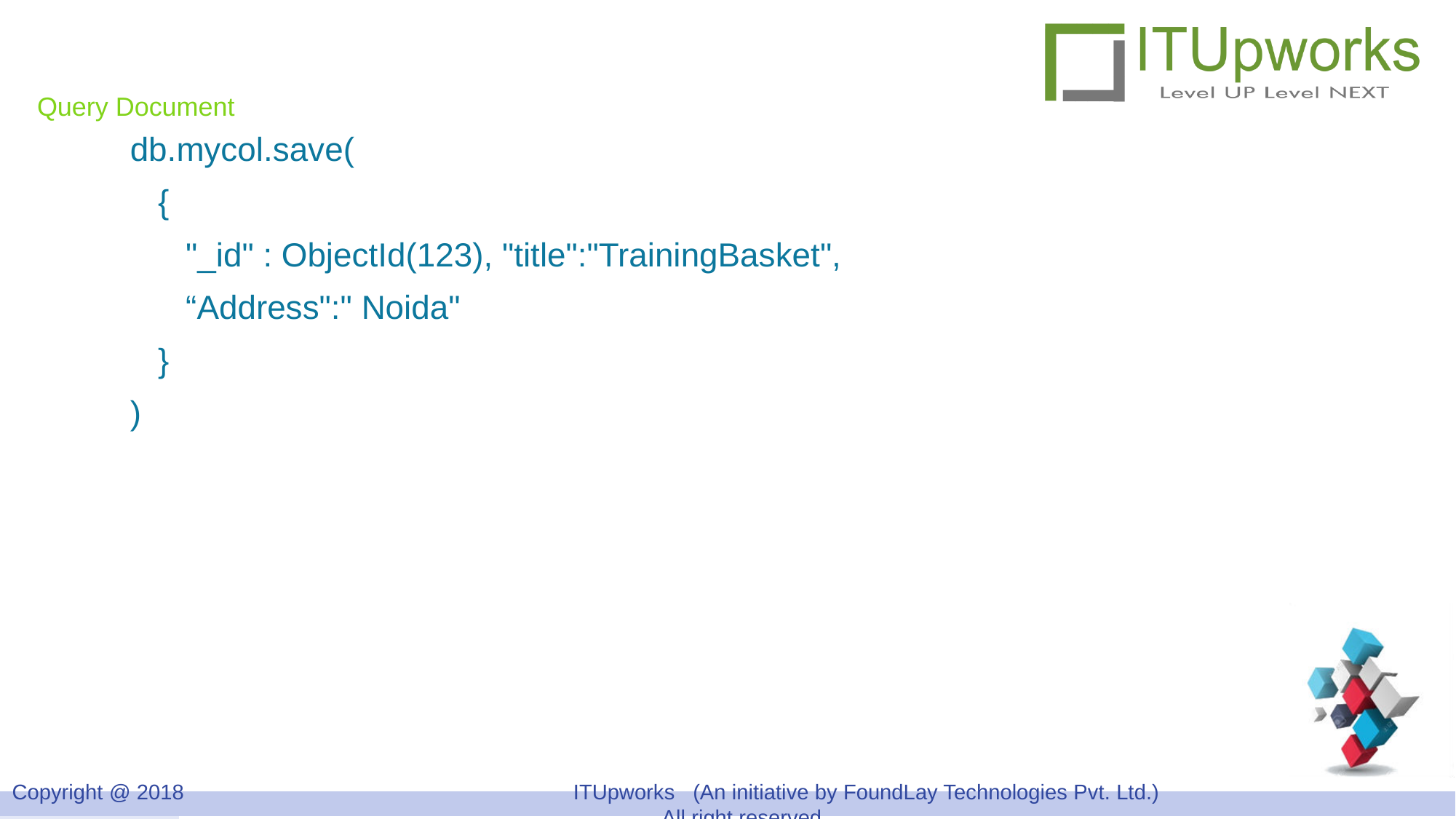

# Query Document
db.mycol.save(
   {
      "_id" : ObjectId(123), "title":"TrainingBasket",
      “Address":" Noida"
   }
)